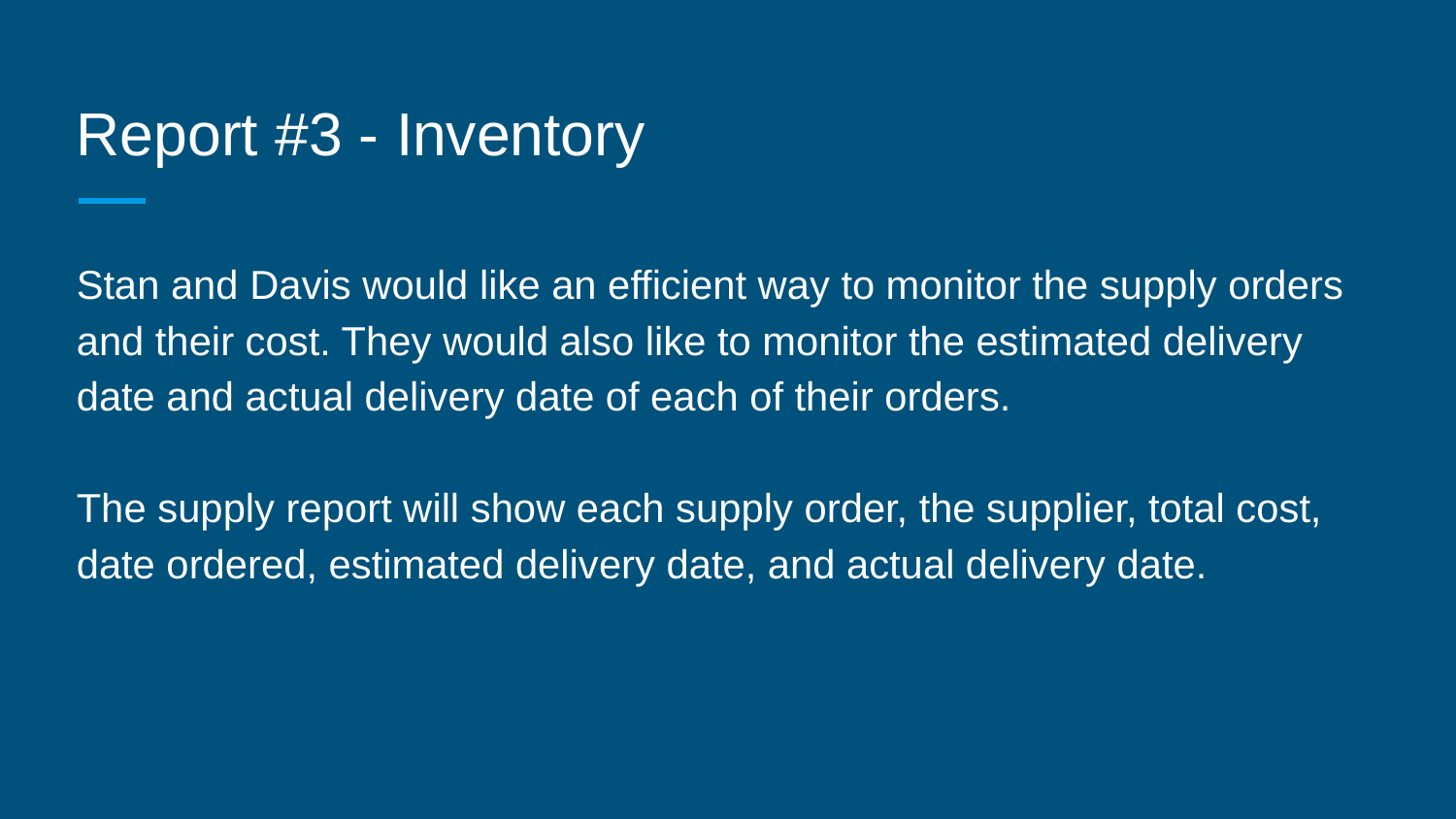

# Report #3 - Inventory
Stan and Davis would like an efficient way to monitor the supply orders and their cost. They would also like to monitor the estimated delivery date and actual delivery date of each of their orders.

The supply report will show each supply order, the supplier, total cost, date ordered, estimated delivery date, and actual delivery date.